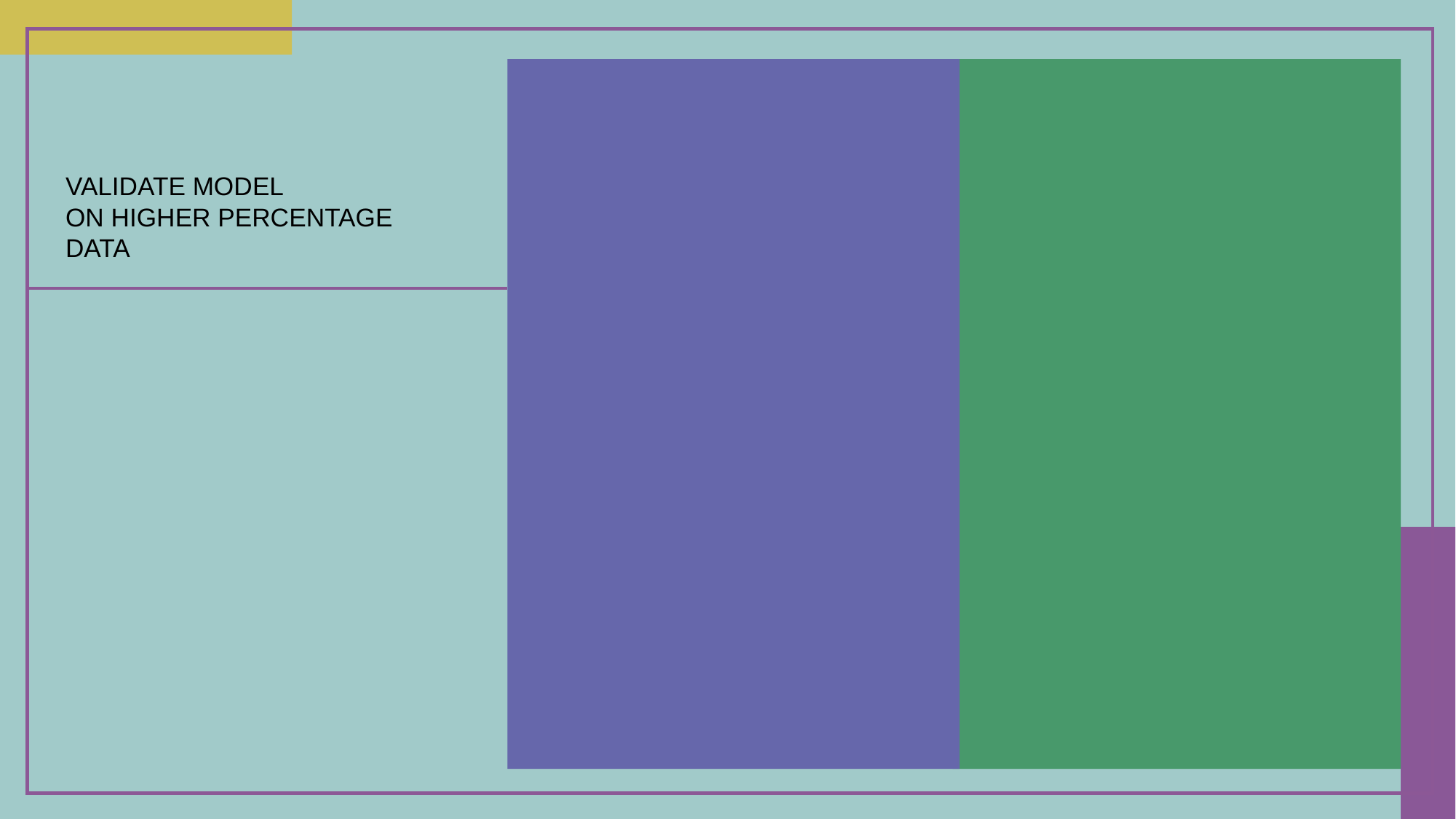

# Validate Model on higher percentage data